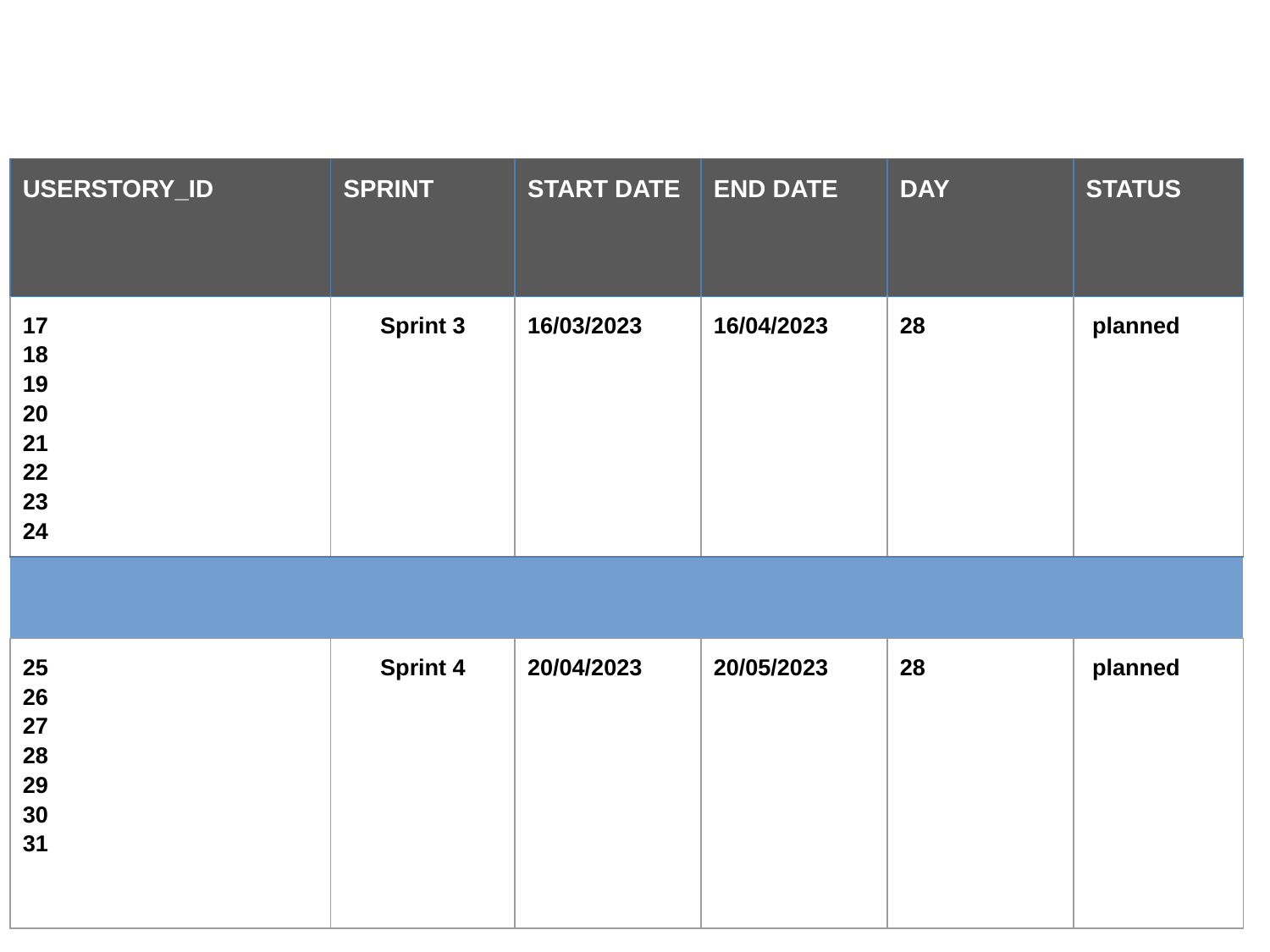

#
| USERSTORY\_ID | SPRINT | START DATE | END DATE | DAY | STATUS |
| --- | --- | --- | --- | --- | --- |
| 17 18 19 20 21 22 23 24 | Sprint 3 | 16/03/2023 | 16/04/2023 | 28 | planned |
|  |  |  |  |  |  |
| 25 26 27 28 29 30 31 | Sprint 4 | 20/04/2023 | 20/05/2023 | 28 | planned |
|  |  |  |  |  |  |